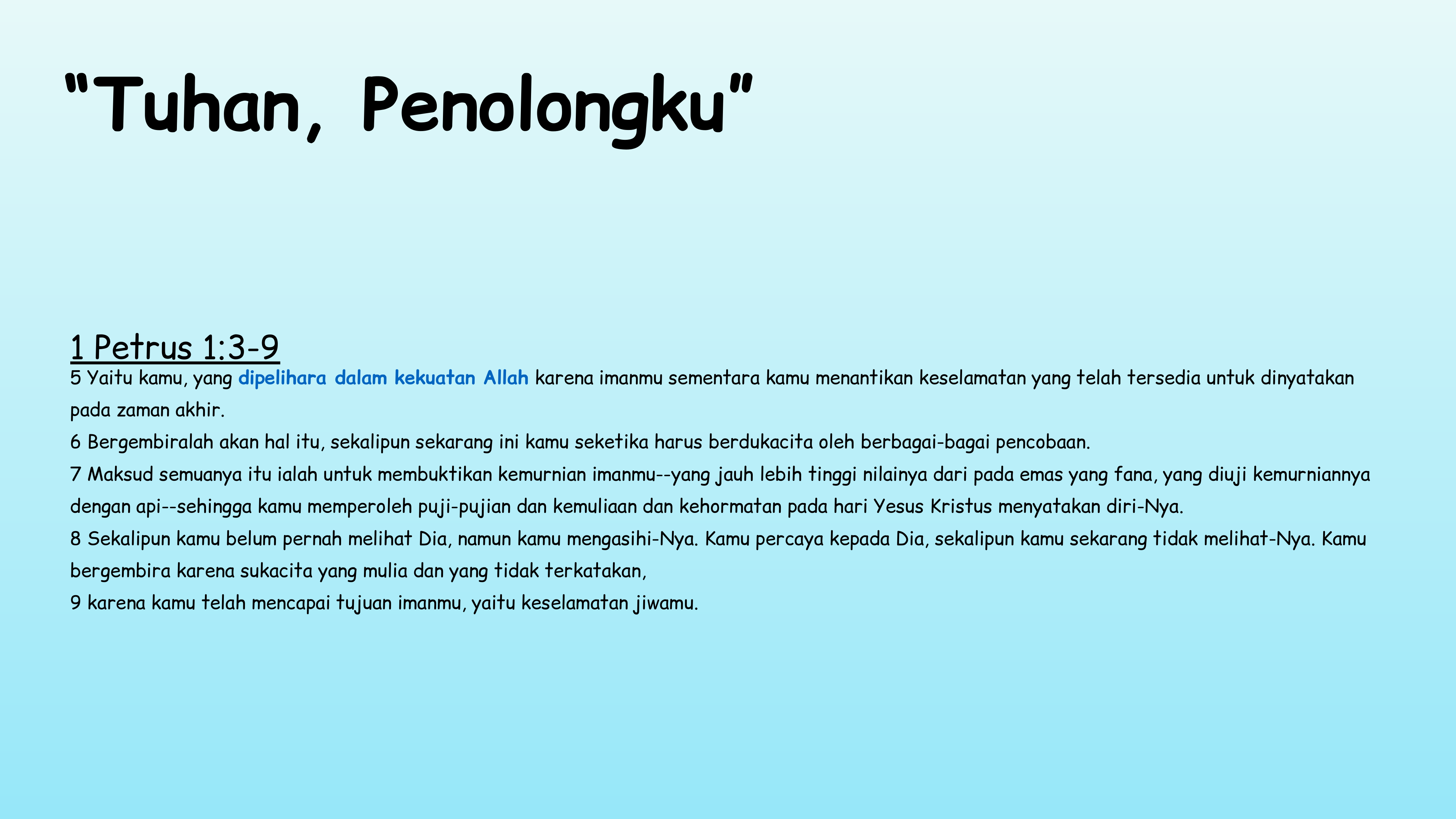

“Tuhan, Penolongku”
1 Petrus 1:3-9
5 Yaitu kamu, yang dipelihara dalam kekuatan Allah karena imanmu sementara kamu menantikan keselamatan yang telah tersedia untuk dinyatakan pada zaman akhir.
6 Bergembiralah akan hal itu, sekalipun sekarang ini kamu seketika harus berdukacita oleh berbagai-bagai pencobaan.
7 Maksud semuanya itu ialah untuk membuktikan kemurnian imanmu--yang jauh lebih tinggi nilainya dari pada emas yang fana, yang diuji kemurniannya dengan api--sehingga kamu memperoleh puji-pujian dan kemuliaan dan kehormatan pada hari Yesus Kristus menyatakan diri-Nya.
8 Sekalipun kamu belum pernah melihat Dia, namun kamu mengasihi-Nya. Kamu percaya kepada Dia, sekalipun kamu sekarang tidak melihat-Nya. Kamu bergembira karena sukacita yang mulia dan yang tidak terkatakan,
9 karena kamu telah mencapai tujuan imanmu, yaitu keselamatan jiwamu.